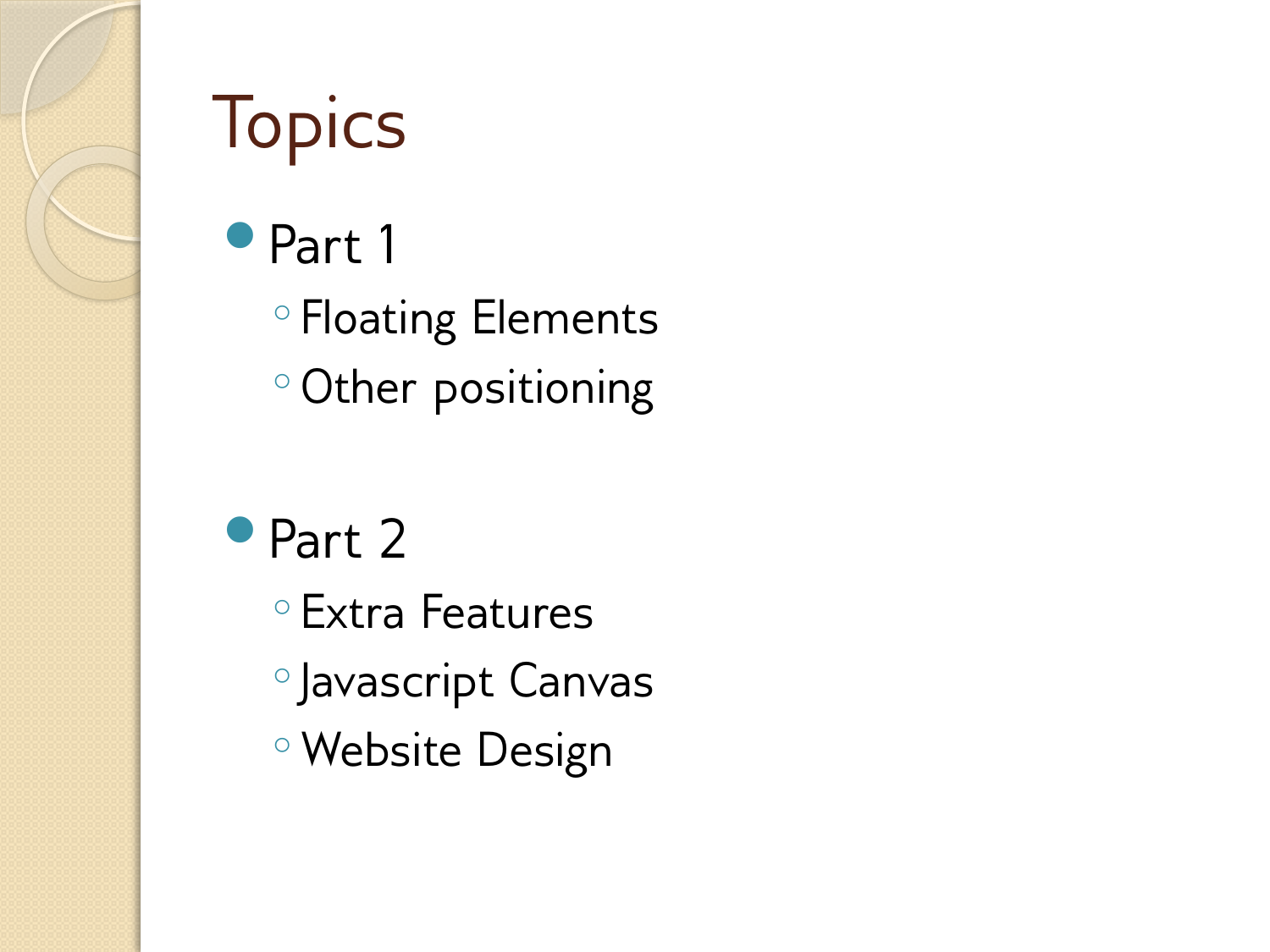

# Topics
Part 1
Floating Elements
Other positioning

Part 2
Extra Features
Javascript Canvas
Website Design